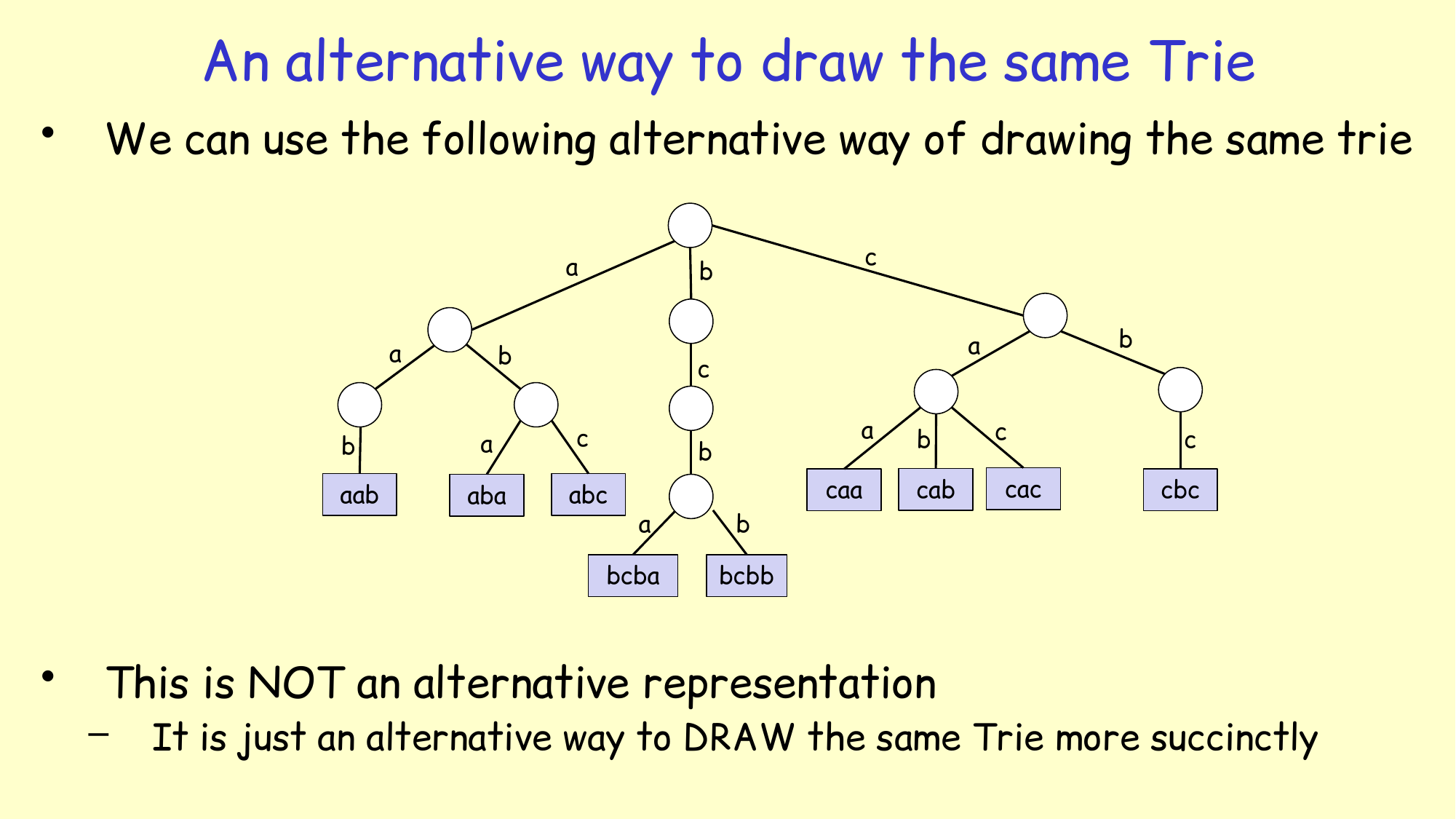

# An alternative way to draw the same Trie
We can use the following alternative way of drawing the same trie

c
a
b

b
a
a
b
c

a
c
c
b
c
a
b
b
cac
cab
caa
cbc
aab
abc
aba

a
b
bcba
bcbb
This is NOT an alternative representation
It is just an alternative way to DRAW the same Trie more succinctly